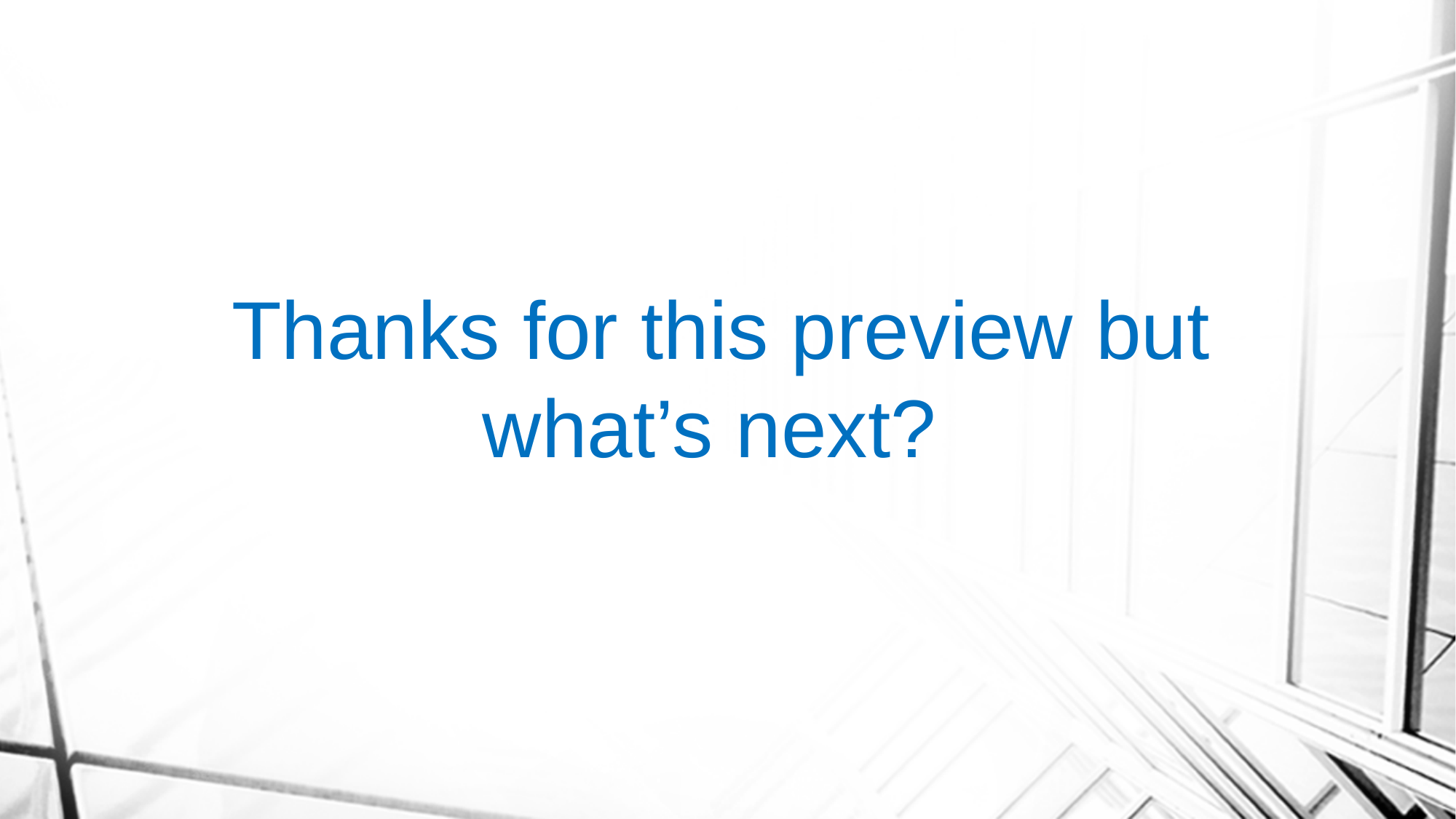

Thanks for this preview but what’s next?